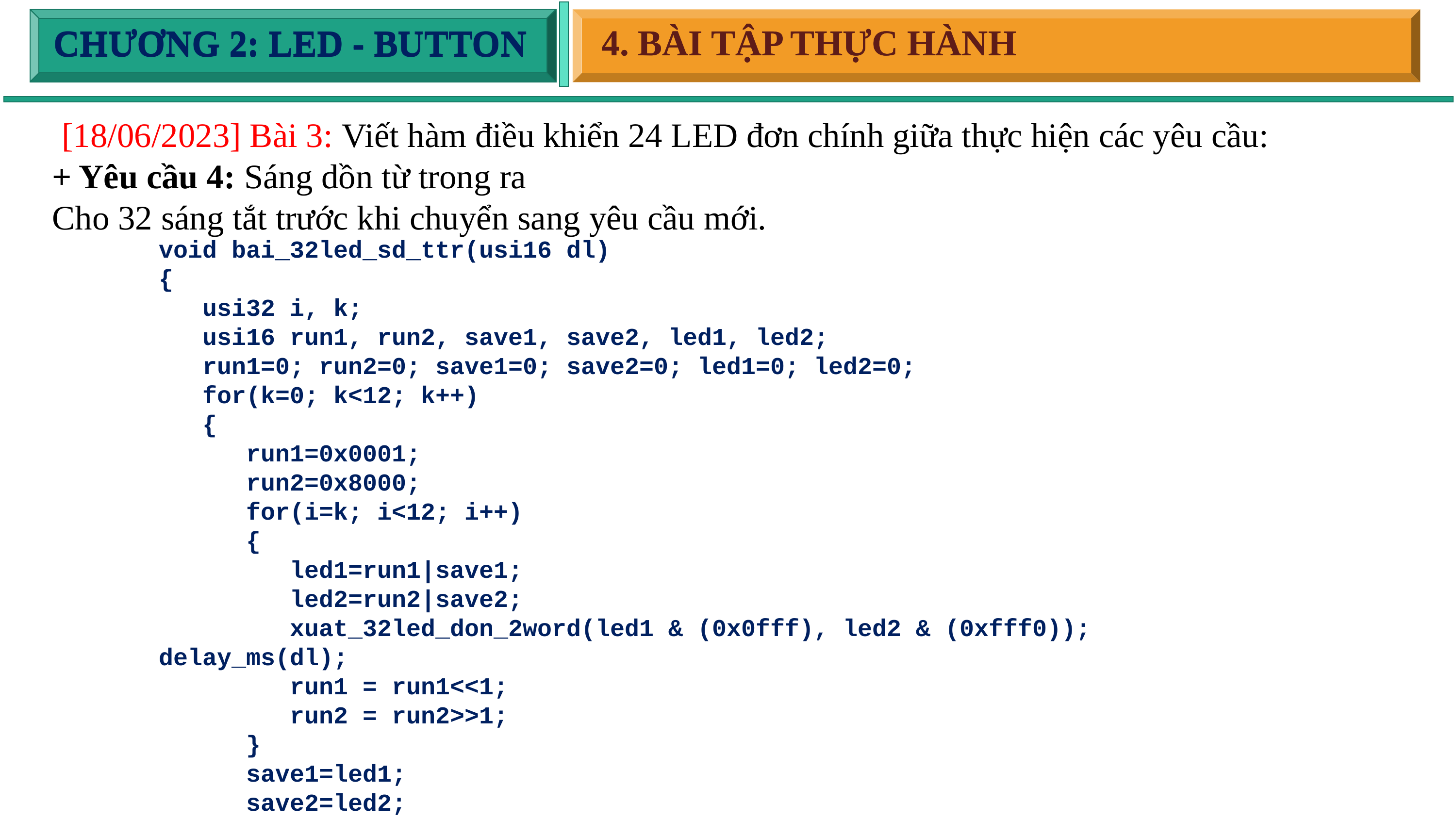

4. BÀI TẬP THỰC HÀNH
4. BÀI TẬP THỰC HÀNH
CHƯƠNG 2: LED - BUTTON
CHƯƠNG 2: LED - BUTTON

 [18/06/2023] Bài 3: Viết hàm điều khiển 24 LED đơn chính giữa thực hiện các yêu cầu:
+ Yêu cầu 4: Sáng dồn từ trong ra
Cho 32 sáng tắt trước khi chuyển sang yêu cầu mới.
void bai_32led_sd_ttr(usi16 dl)
{
   usi32 i, k;
   usi16 run1, run2, save1, save2, led1, led2;
   run1=0; run2=0; save1=0; save2=0; led1=0; led2=0;
   for(k=0; k<12; k++)
   {
      run1=0x0001;
      run2=0x8000;
      for(i=k; i<12; i++)
      {
         led1=run1|save1;
         led2=run2|save2;
         xuat_32led_don_2word(led1 & (0x0fff), led2 & (0xfff0));  delay_ms(dl);
         run1 = run1<<1;
         run2 = run2>>1;
      }
      save1=led1;
      save2=led2;
   }
}